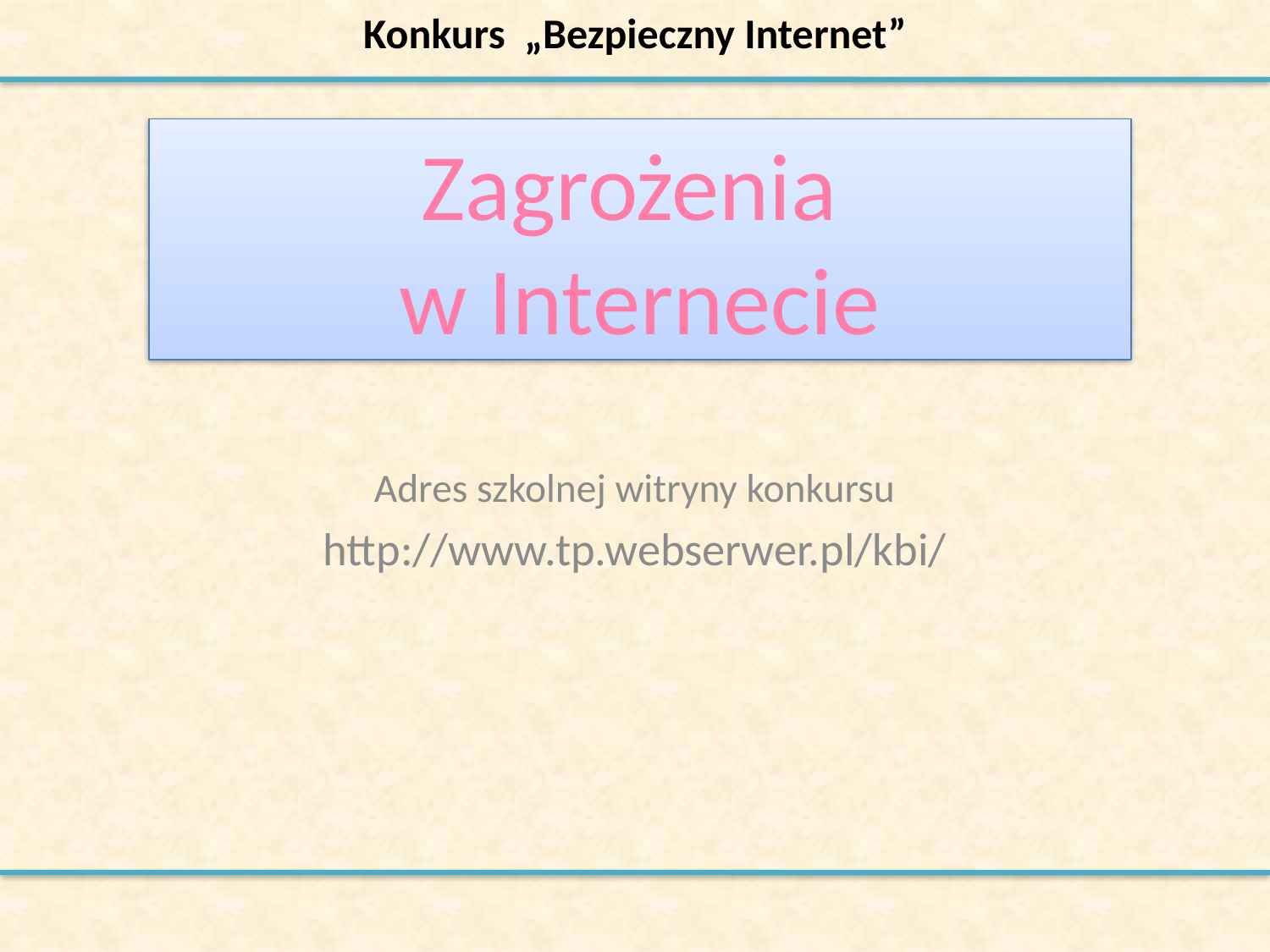

Zagrożenia
w Internecie
Adres szkolnej witryny konkursu
http://www.tp.webserwer.pl/kbi/